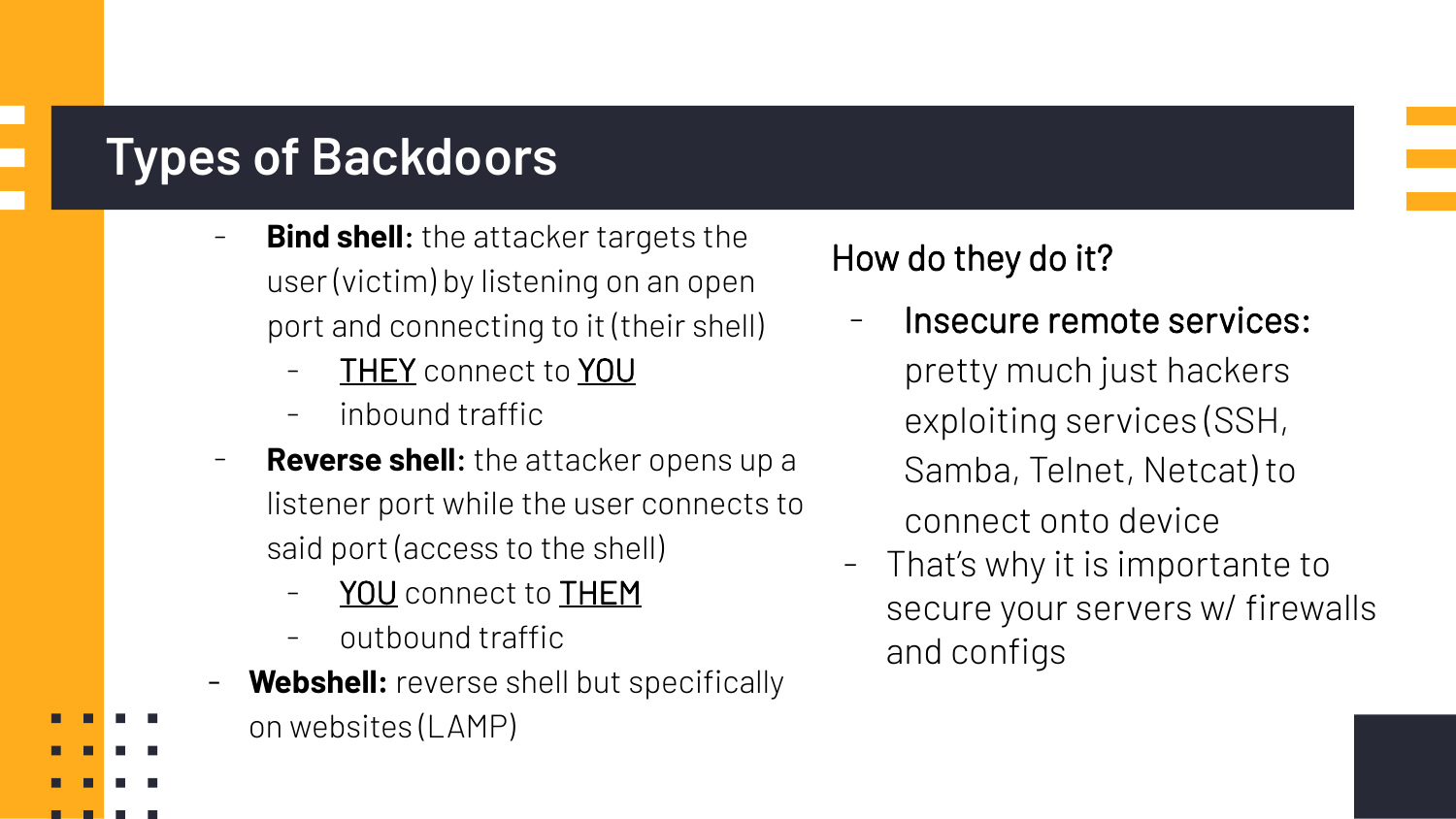

# Types of Backdoors
Bind shell: the attacker targets the user (victim) by listening on an open port and connecting to it (their shell)
THEY connect to YOU
inbound traffic
Reverse shell: the attacker opens up a listener port while the user connects to said port (access to the shell)
YOU connect to THEM
outbound traffic
Webshell: reverse shell but specifically on websites (LAMP)
How do they do it?
Insecure remote services: pretty much just hackers exploiting services (SSH, Samba, Telnet, Netcat) to connect onto device
That’s why it is importante to secure your servers w/ firewalls and configs